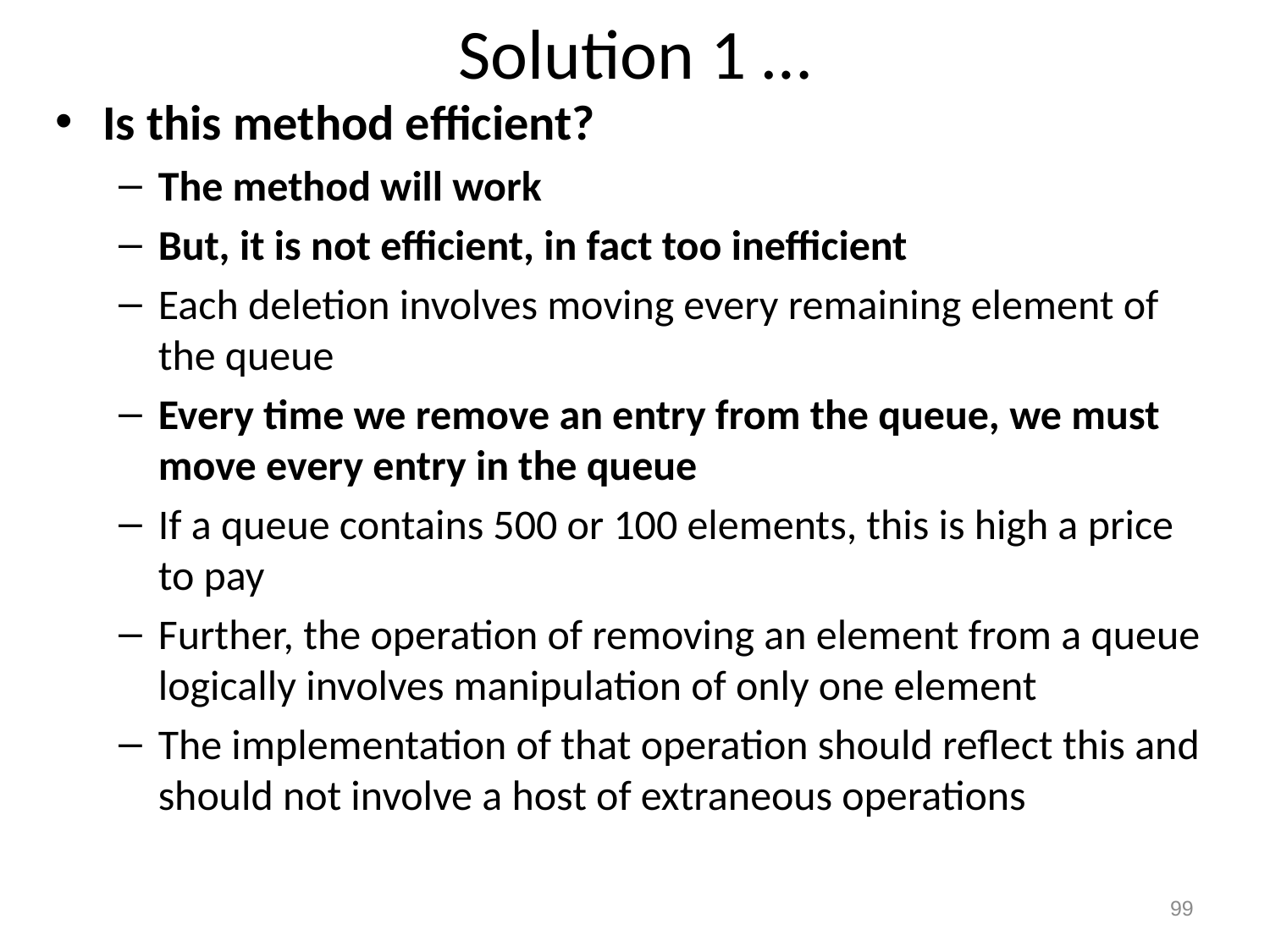

# Solution 1 …
Is this method efficient?
The method will work
But, it is not efficient, in fact too inefficient
Each deletion involves moving every remaining element of the queue
Every time we remove an entry from the queue, we must move every entry in the queue
If a queue contains 500 or 100 elements, this is high a price to pay
Further, the operation of removing an element from a queue logically involves manipulation of only one element
The implementation of that operation should reflect this and should not involve a host of extraneous operations
99